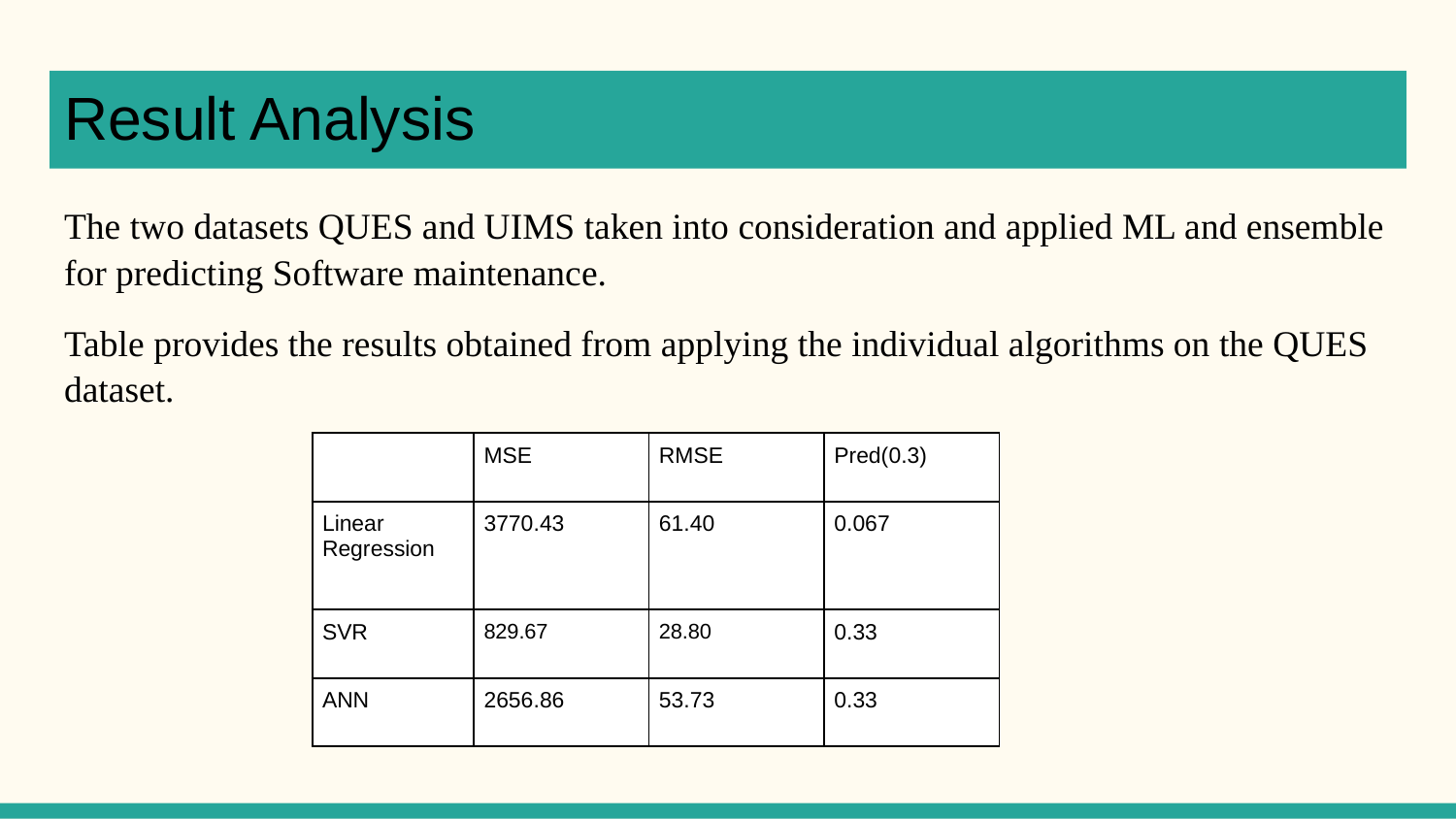

# Result Analysis
The two datasets QUES and UIMS taken into consideration and applied ML and ensemble for predicting Software maintenance.
Table provides the results obtained from applying the individual algorithms on the QUES dataset.
|  | MSE | RMSE | Pred(0.3) |
| --- | --- | --- | --- |
| Linear Regression | 3770.43 | 61.40 | 0.067 |
| SVR | 829.67 | 28.80 | 0.33 |
| ANN | 2656.86 | 53.73 | 0.33 |